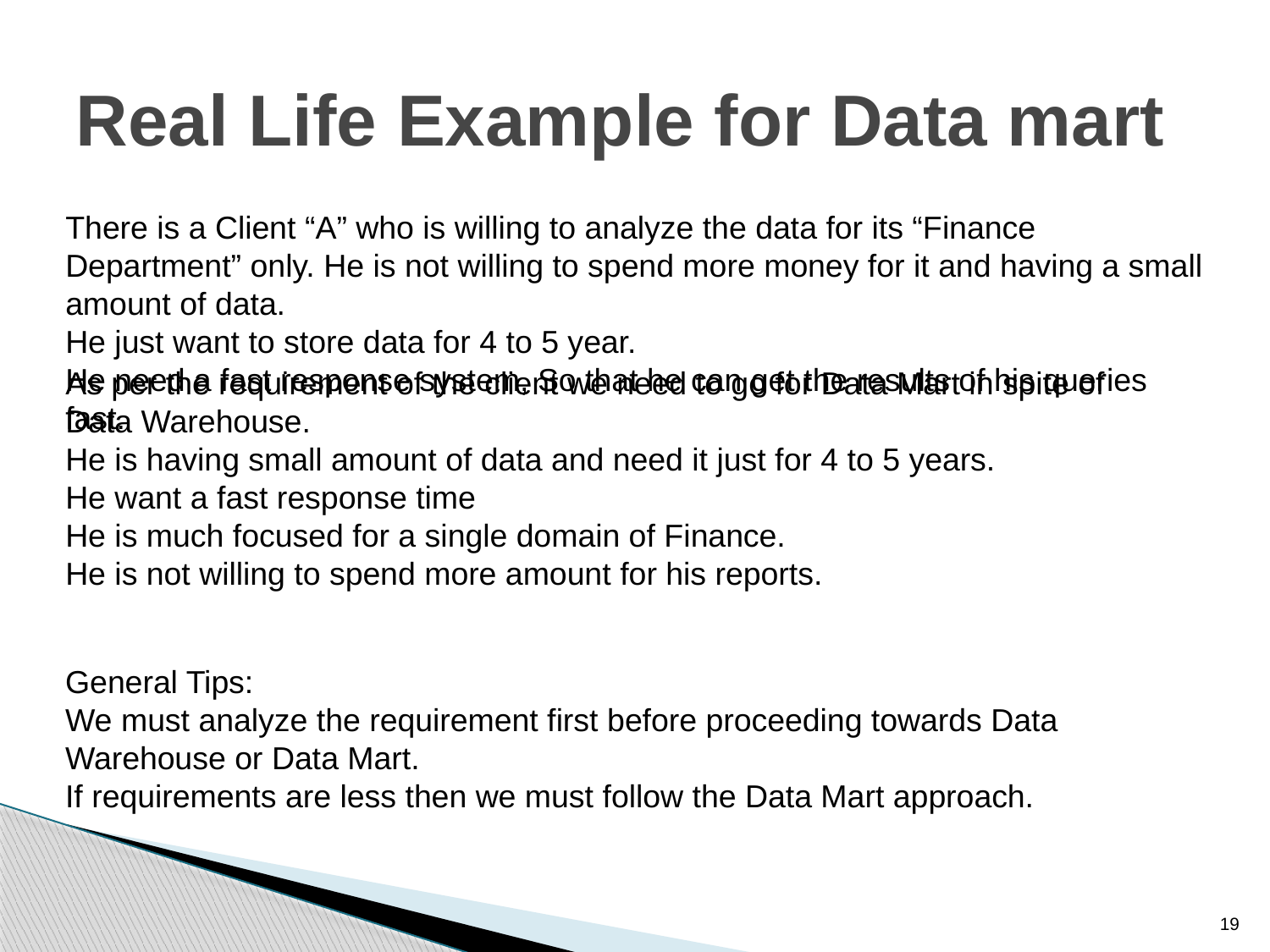

# Real Life Example for Data mart
There is a Client “A” who is willing to analyze the data for its “Finance Department” only. He is not willing to spend more money for it and having a small amount of data.
He just want to store data for 4 to 5 year.
He need a fast response system, So that he can get the results of his queries fast.

As per the requirement of the client we need to go for Data Mart in spite of
Data Warehouse.
He is having small amount of data and need it just for 4 to 5 years.
He want a fast response time
He is much focused for a single domain of Finance.
He is not willing to spend more amount for his reports.

General Tips:
We must analyze the requirement first before proceeding towards Data Warehouse or Data Mart.
If requirements are less then we must follow the Data Mart approach.
19